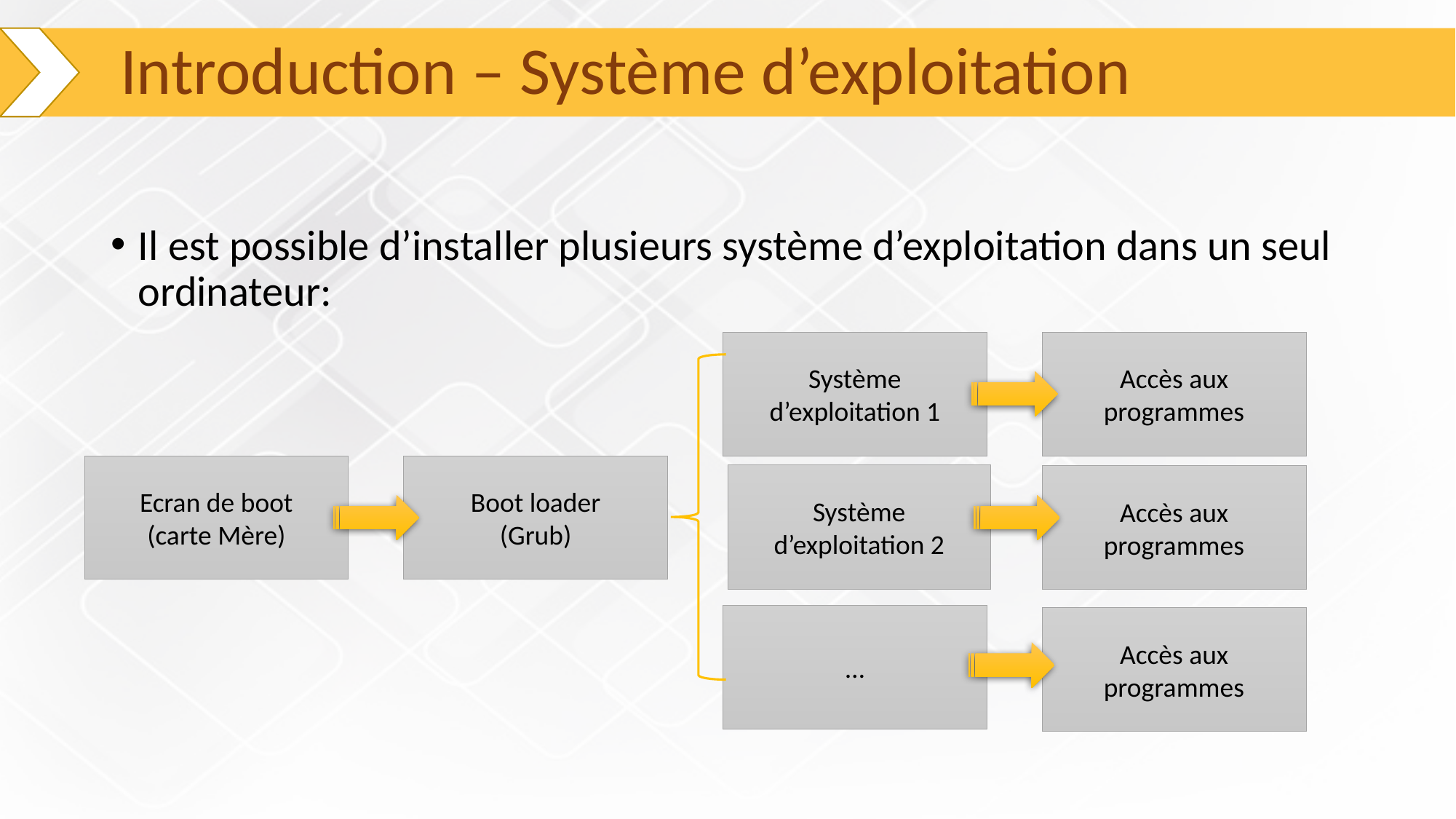

# Introduction – Système d’exploitation

Il est possible d’installer plusieurs système d’exploitation dans un seul ordinateur:
Système d’exploitation 1
Accès aux programmes

Ecran de boot
(carte Mère)
Boot loader
(Grub)
Système d’exploitation 2
Accès aux programmes

…
Accès aux programmes